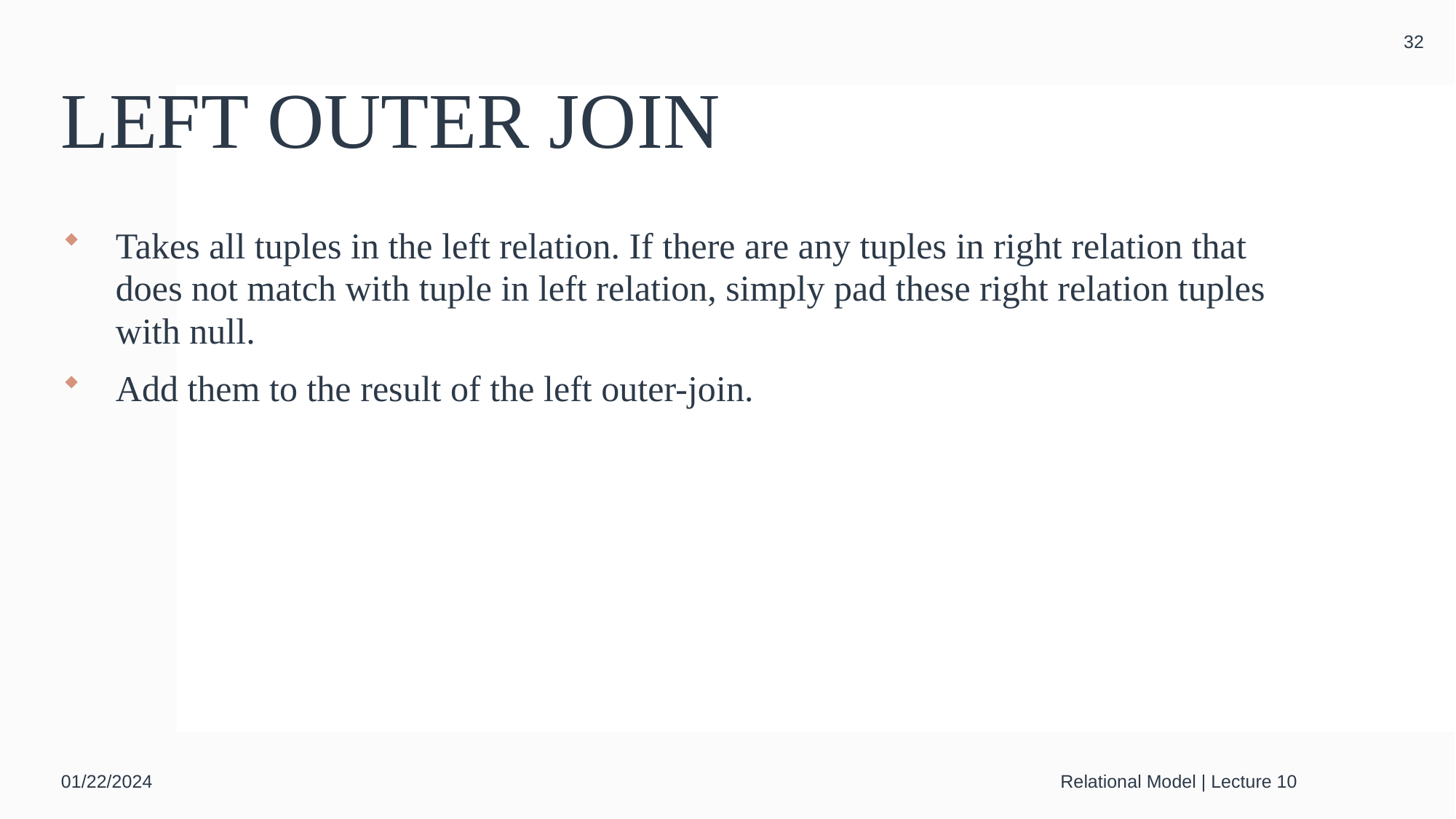

32
# LEFT OUTER JOIN
Takes all tuples in the left relation. If there are any tuples in right relation that does not match with tuple in left relation, simply pad these right relation tuples with null.
Add them to the result of the left outer-join.
01/22/2024
Relational Model | Lecture 10